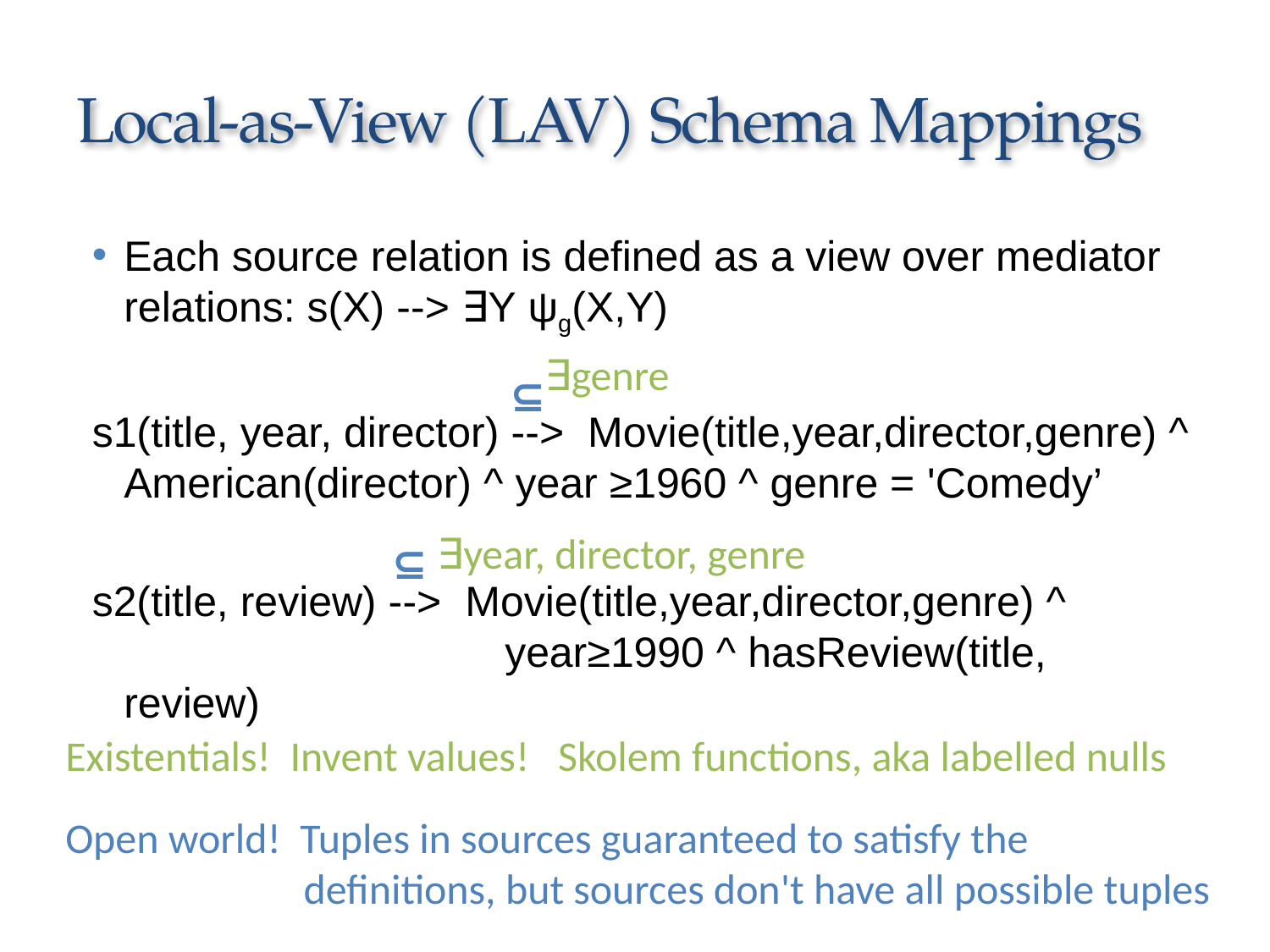

# Local-as-View (LAV) Schema Mappings
Each source relation is defined as a view over mediator relations: s(X) --> ∃Y ψg(X,Y)

s1(title, year, director) -->  Movie(title,year,director,genre) ^ American(director) ^ year ≥1960 ^ genre = 'Comedy’

s2(title, review) -->  Movie(title,year,director,genre) ^
			year≥1990 ^ hasReview(title, review)
 ∃genre
⊆
 ∃year, director, genre
⊆
Existentials!  Invent values!   Skolem functions, aka labelled nulls
Open world!  Tuples in sources guaranteed to satisfy the
                         definitions, but sources don't have all possible tuples